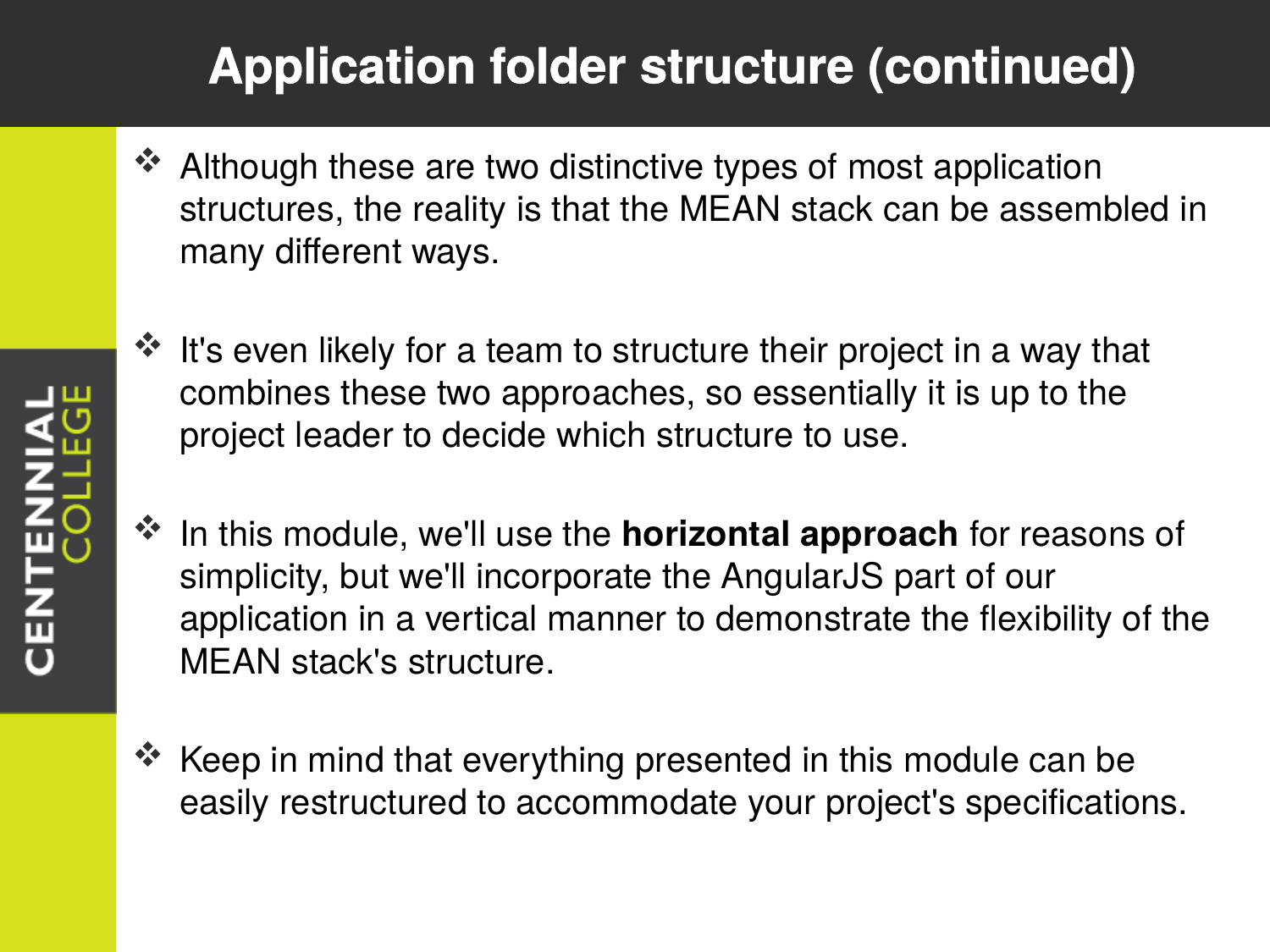

# Application folder structure (continued)
Although these are two distinctive types of most application structures, the reality is that the MEAN stack can be assembled in many different ways.

It's even likely for a team to structure their project in a way that combines these two approaches, so essentially it is up to the project leader to decide which structure to use.

In this module, we'll use the horizontal approach for reasons of simplicity, but we'll incorporate the AngularJS part of our application in a vertical manner to demonstrate the flexibility of the MEAN stack's structure.

Keep in mind that everything presented in this module can be easily restructured to accommodate your project's specifications.